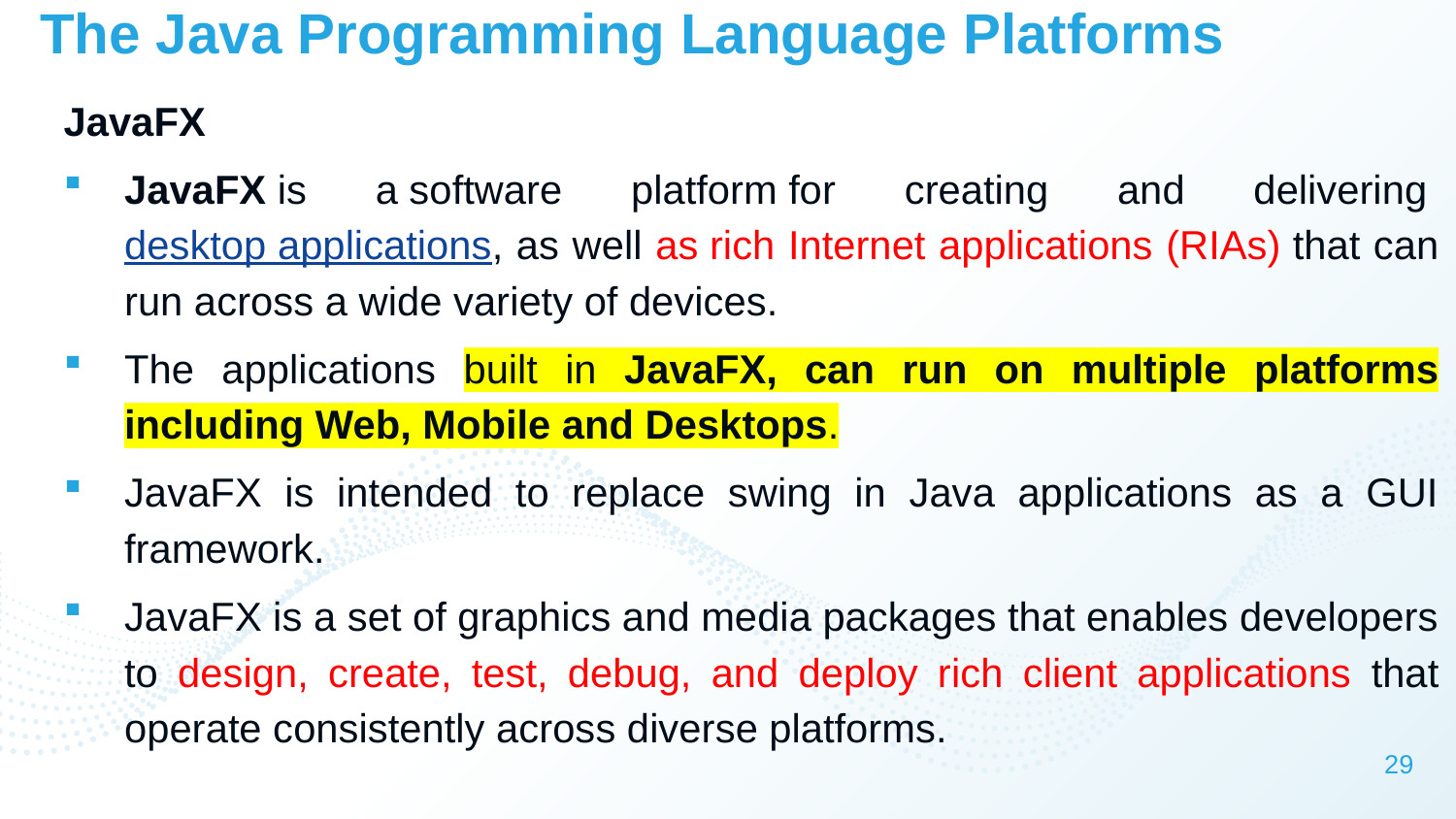

# The Java Programming Language Platforms
JavaFX
JavaFX is a software platform for creating and delivering desktop applications, as well as rich Internet applications (RIAs) that can run across a wide variety of devices.
The applications built in JavaFX, can run on multiple platforms including Web, Mobile and Desktops.
JavaFX is intended to replace swing in Java applications as a GUI framework.
JavaFX is a set of graphics and media packages that enables developers to design, create, test, debug, and deploy rich client applications that operate consistently across diverse platforms.
29